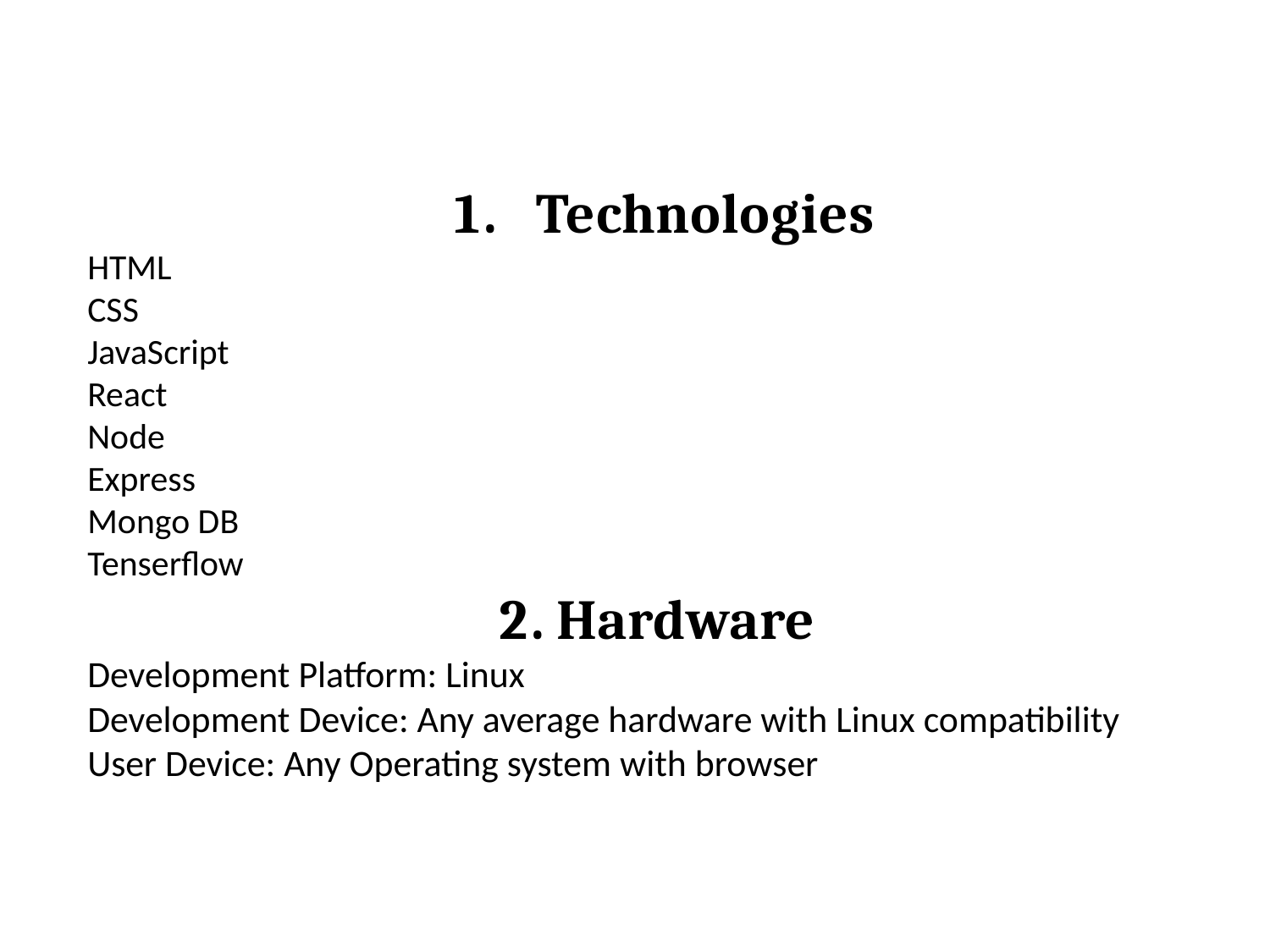

Technologies
HTML
CSS
JavaScript
React
Node
Express
Mongo DB
Tenserflow
2. Hardware
Development Platform: Linux
Development Device: Any average hardware with Linux compatibility
User Device: Any Operating system with browser